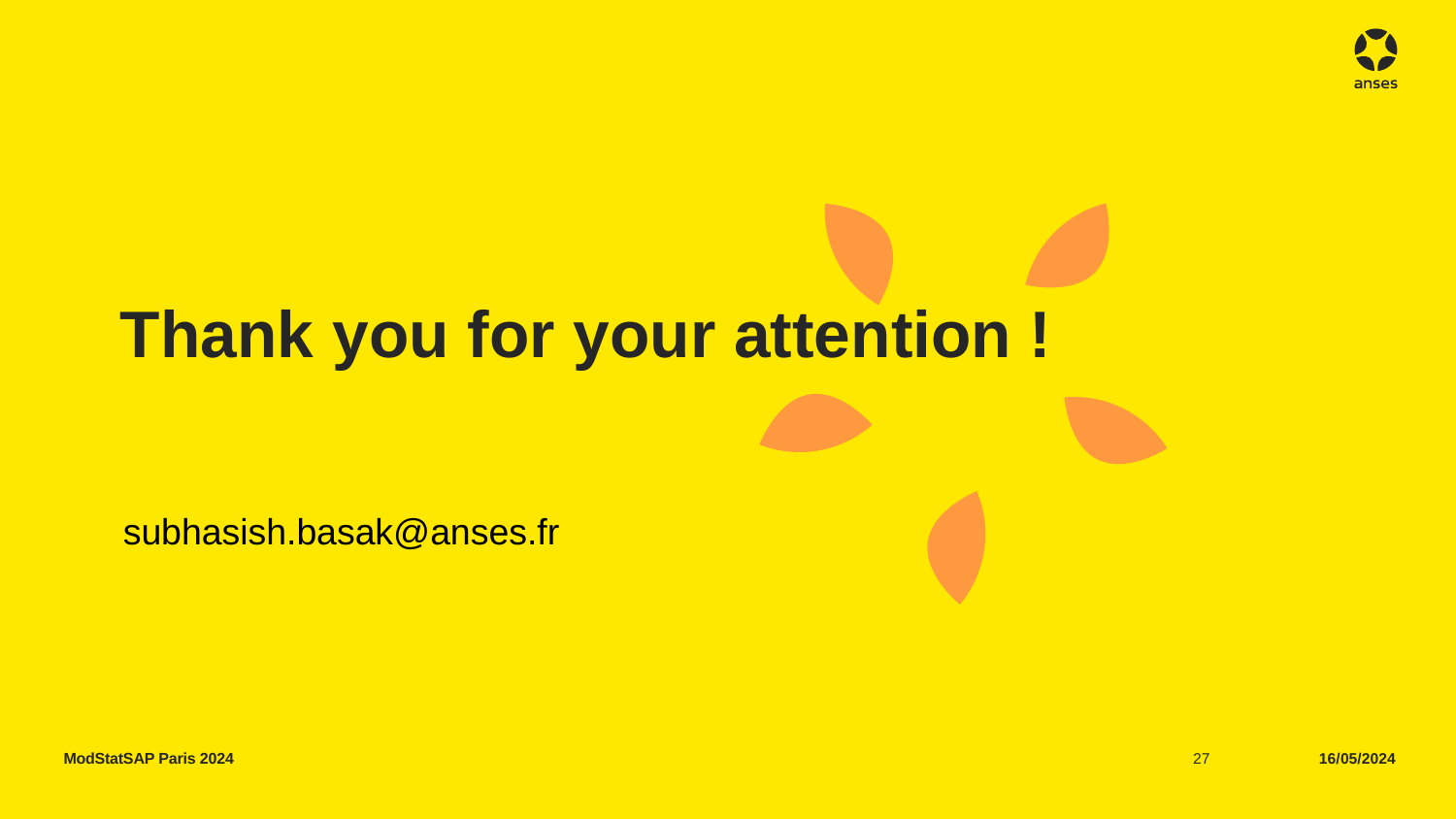

# Thank you for your attention !
subhasish.basak@anses.fr
ModStatSAP Paris 2024
27
                  16/05/2024